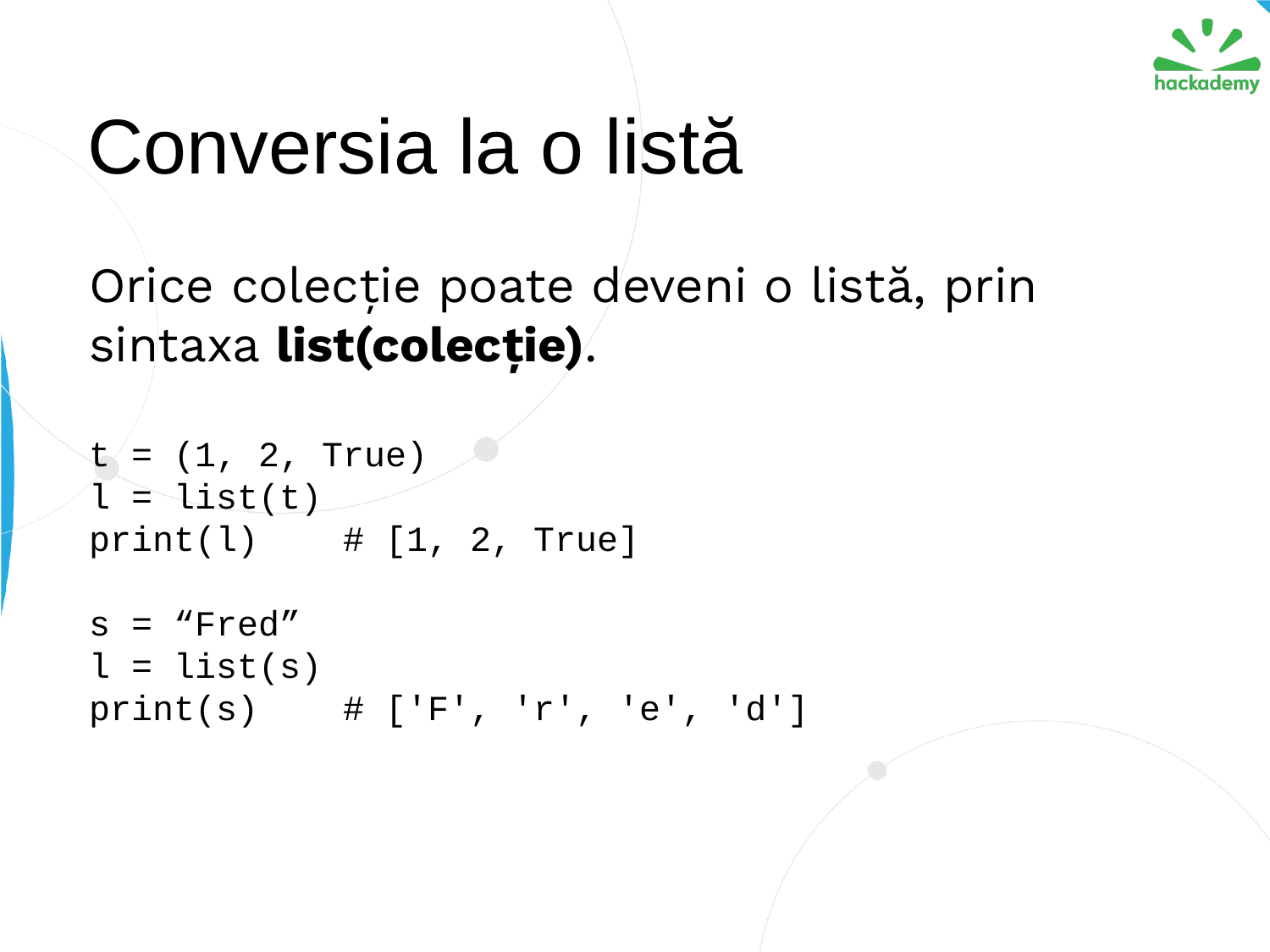

# Conversia la o listă
Orice colecție poate deveni o listă, prin sintaxa list(colecție).

t = (1, 2, True)
l = list(t)
print(l) 	# [1, 2, True]

s = “Fred”
l = list(s)
print(s) 	# ['F', 'r', 'e', 'd']